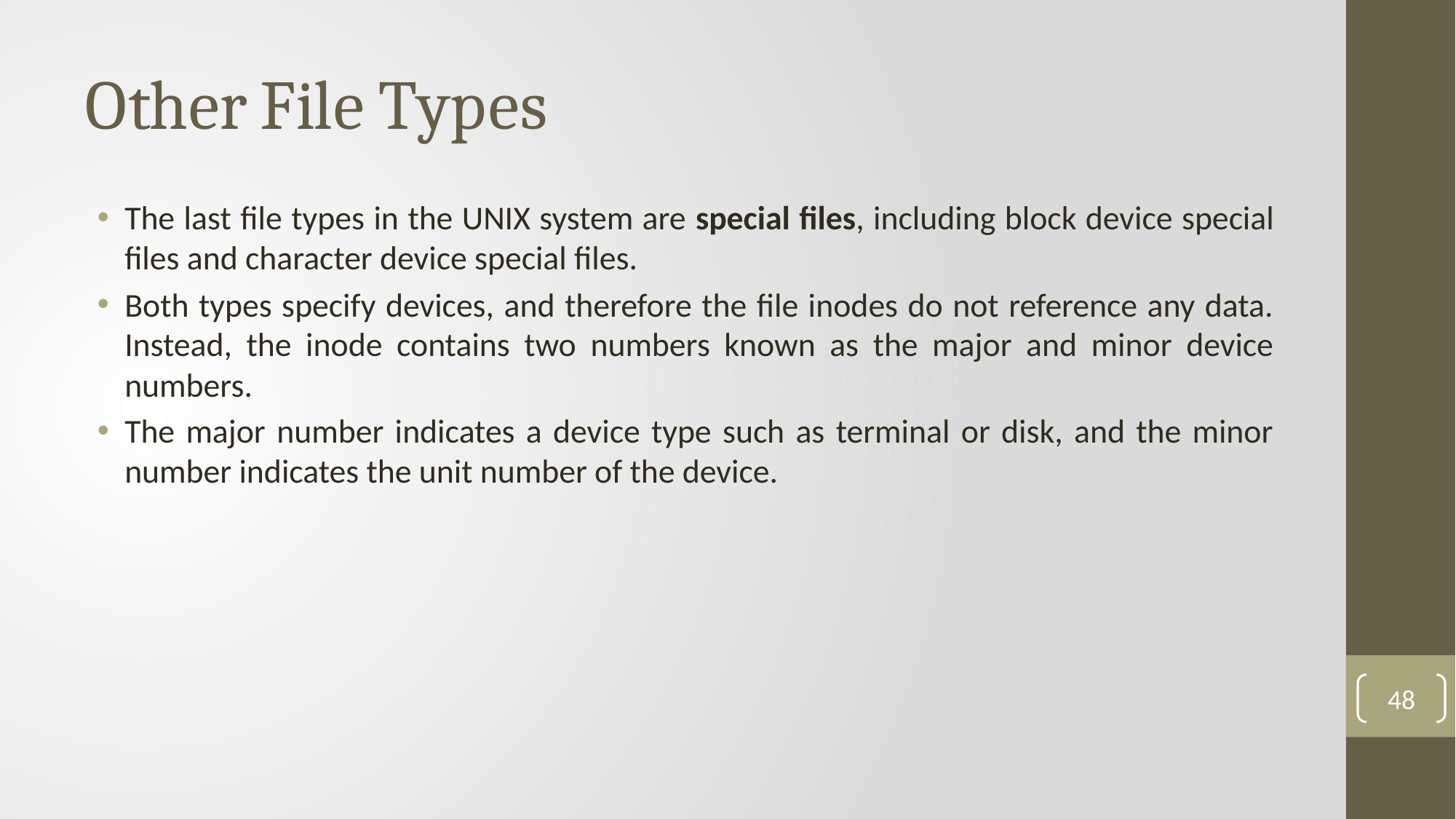

# Other File Types
The last file types in the UNIX system are special files, including block device special files and character device special files.
Both types specify devices, and therefore the file inodes do not reference any data. Instead, the inode contains two numbers known as the major and minor device numbers.
The major number indicates a device type such as terminal or disk, and the minor number indicates the unit number of the device.

48